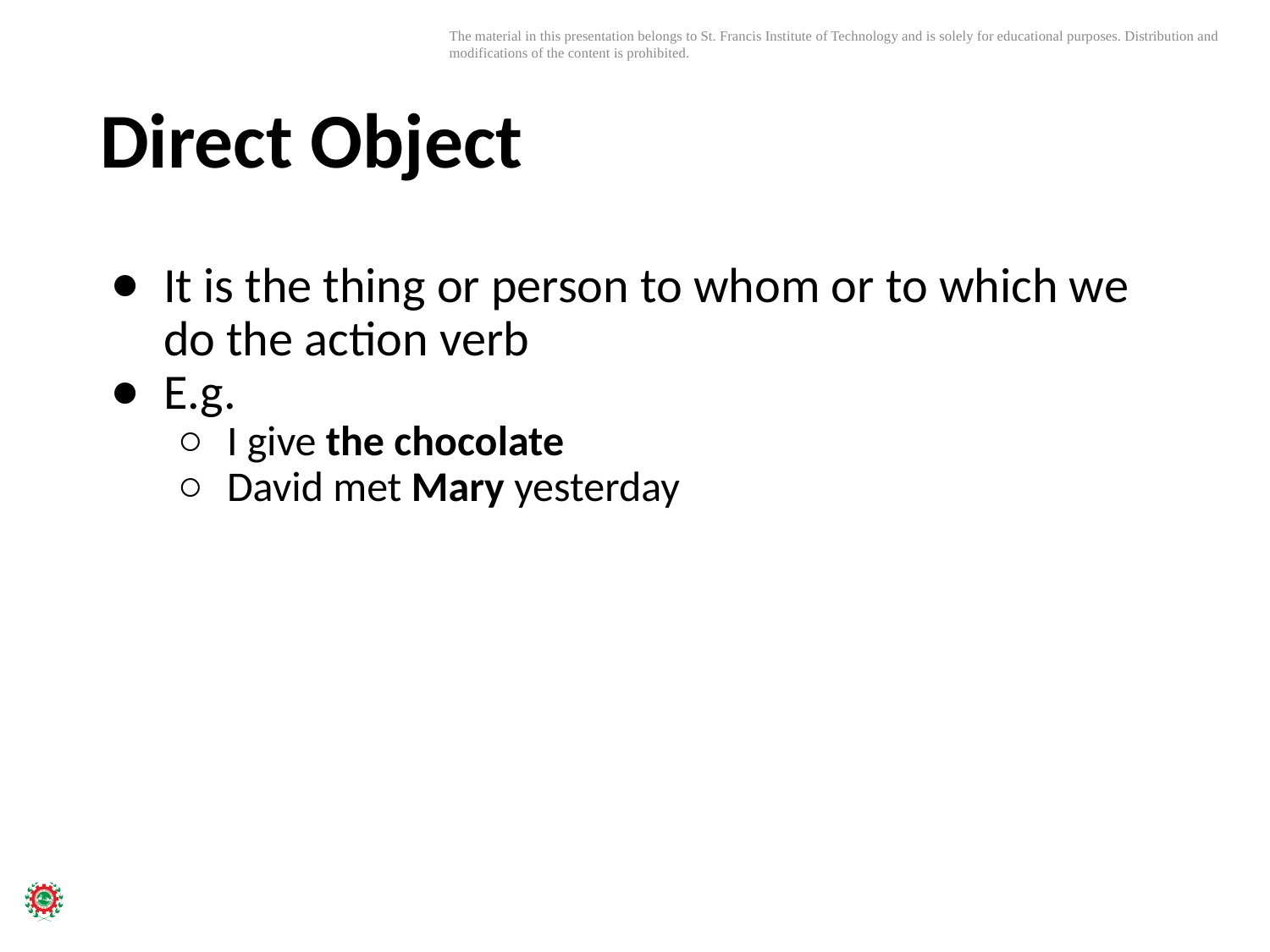

# Direct Object
It is the thing or person to whom or to which we do the action verb
E.g.
I give the chocolate
David met Mary yesterday